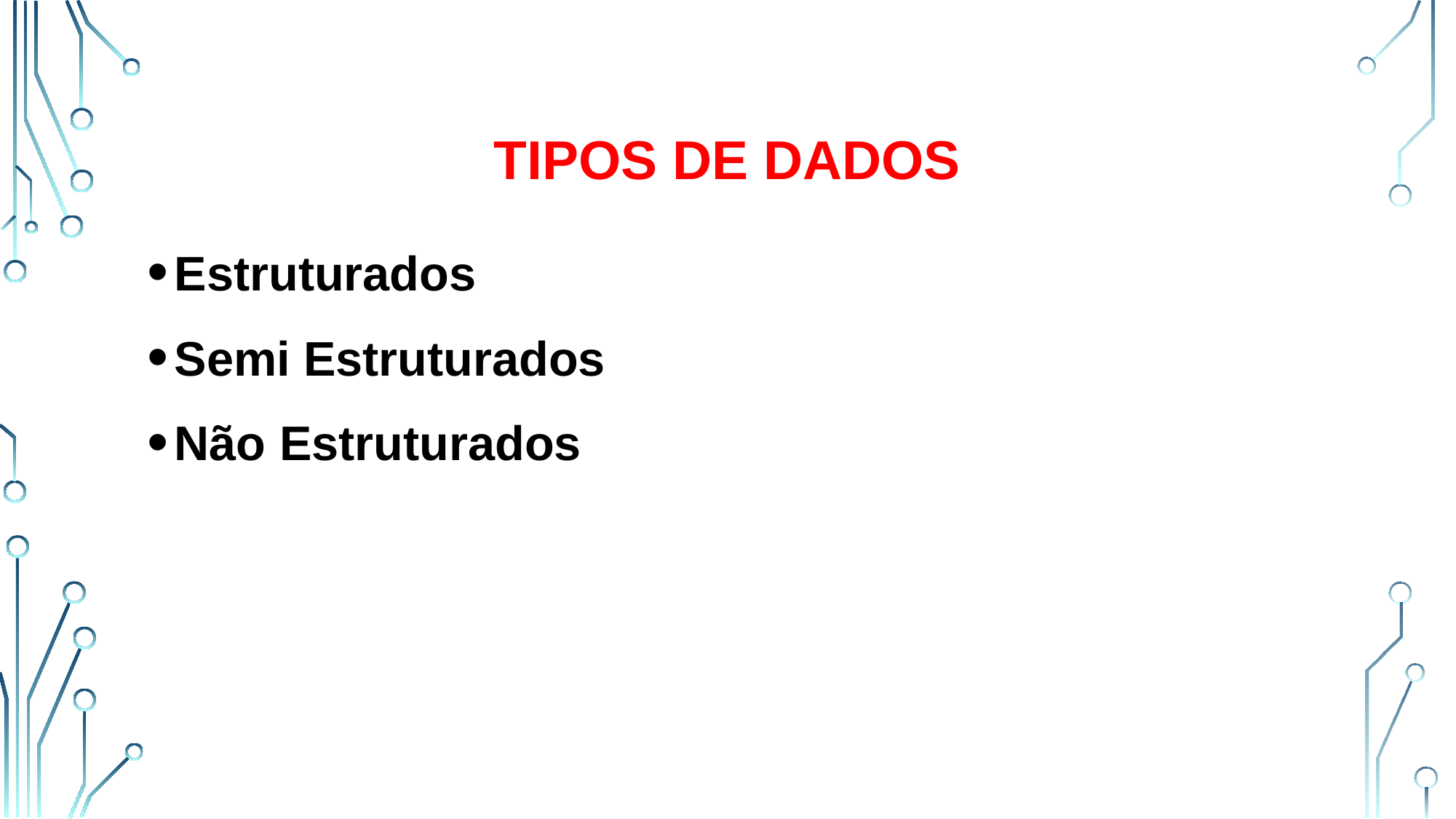

# Tipos de dados
Estruturados
Semi Estruturados
Não Estruturados